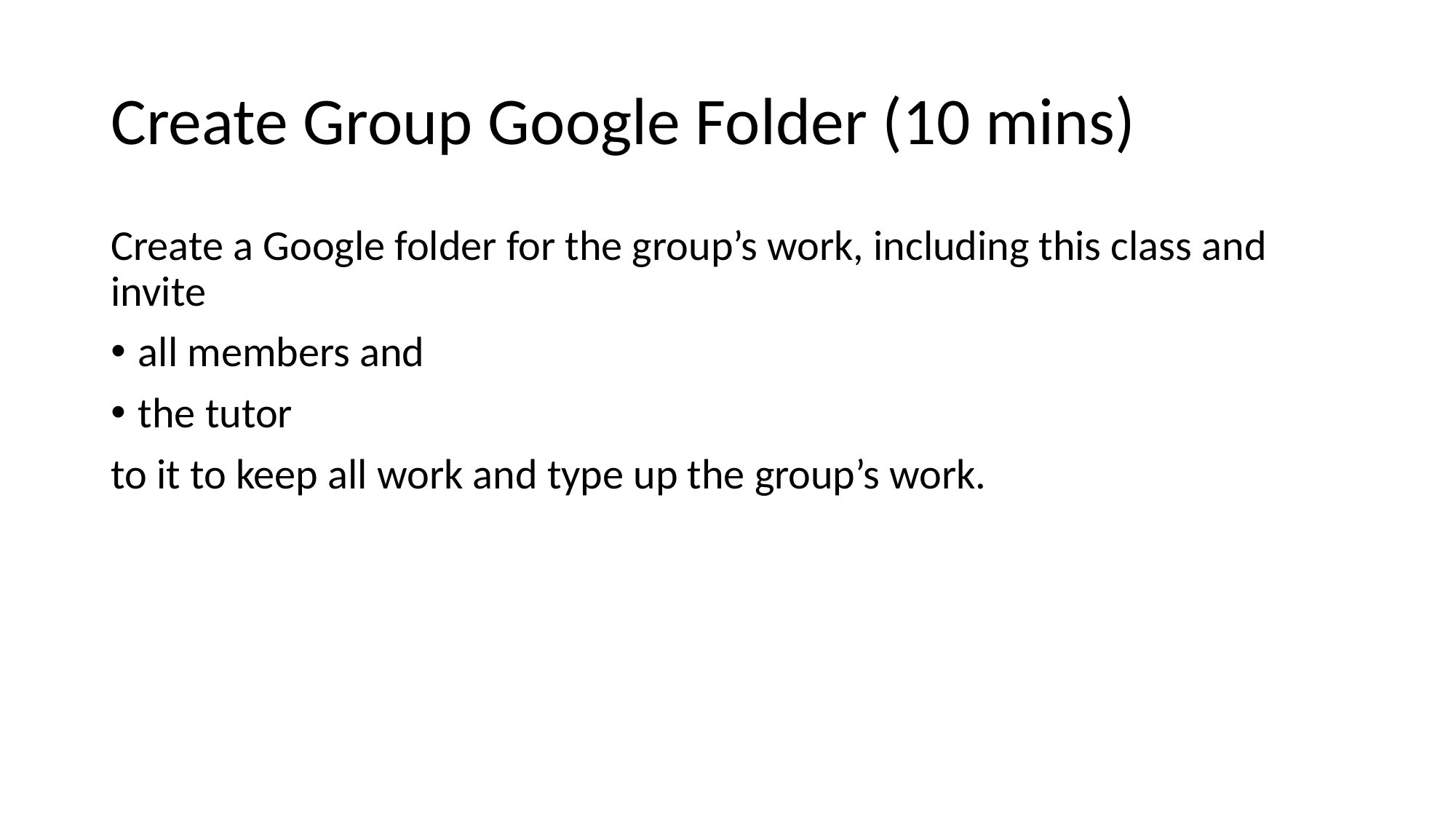

# Create Group Google Folder (10 mins)
Create a Google folder for the group’s work, including this class and invite
all members and
the tutor
to it to keep all work and type up the group’s work.